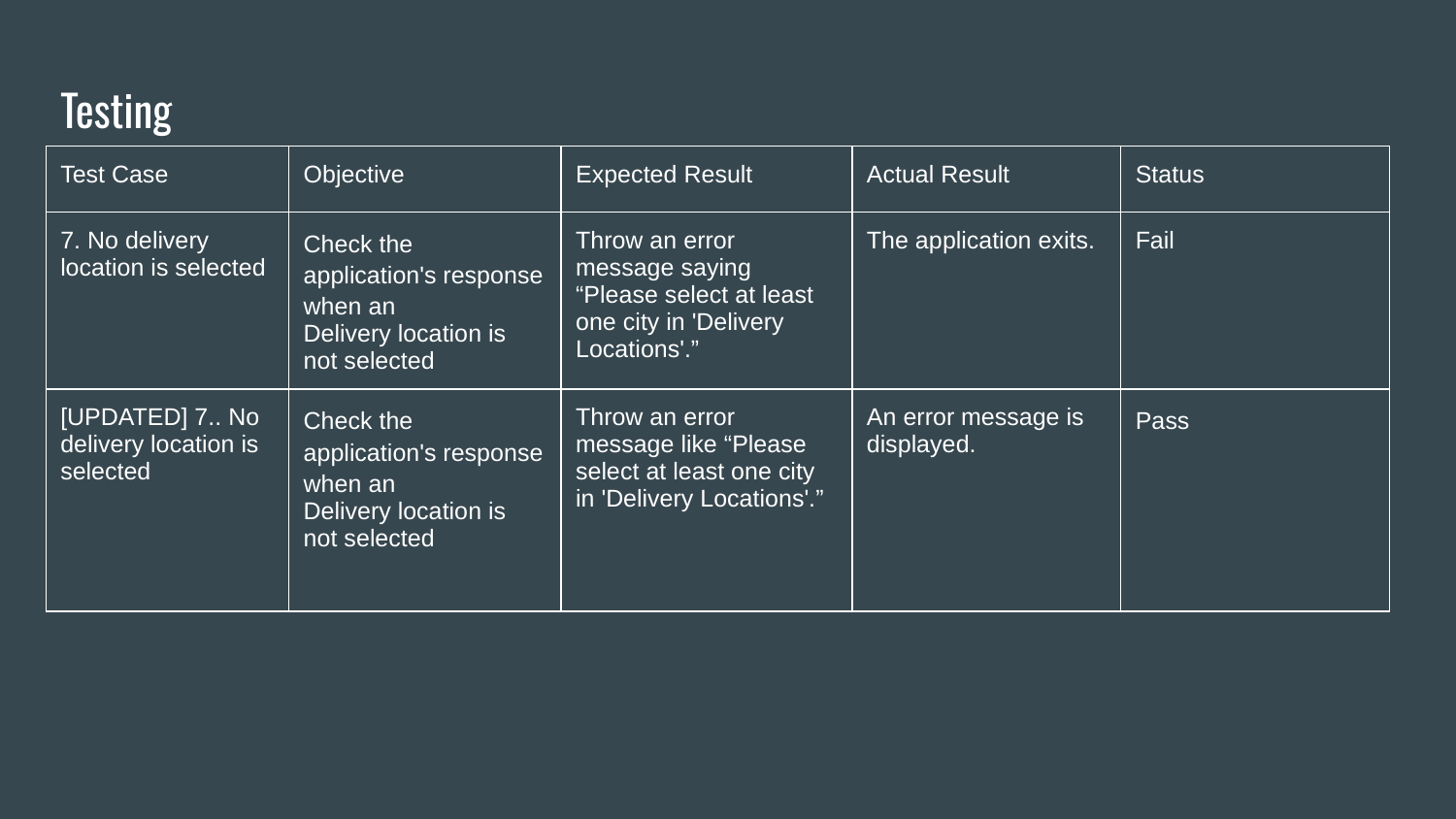

# Testing
| Test Case | Objective | Expected Result | Actual Result | Status |
| --- | --- | --- | --- | --- |
| 7. No delivery location is selected | Check the application's response when an Delivery location is not selected | Throw an error message saying “Please select at least one city in 'Delivery Locations'.” | The application exits. | Fail |
| [UPDATED] 7.. No delivery location is selected | Check the application's response when an Delivery location is not selected | Throw an error message like “Please select at least one city in 'Delivery Locations'.” | An error message is displayed. | Pass |